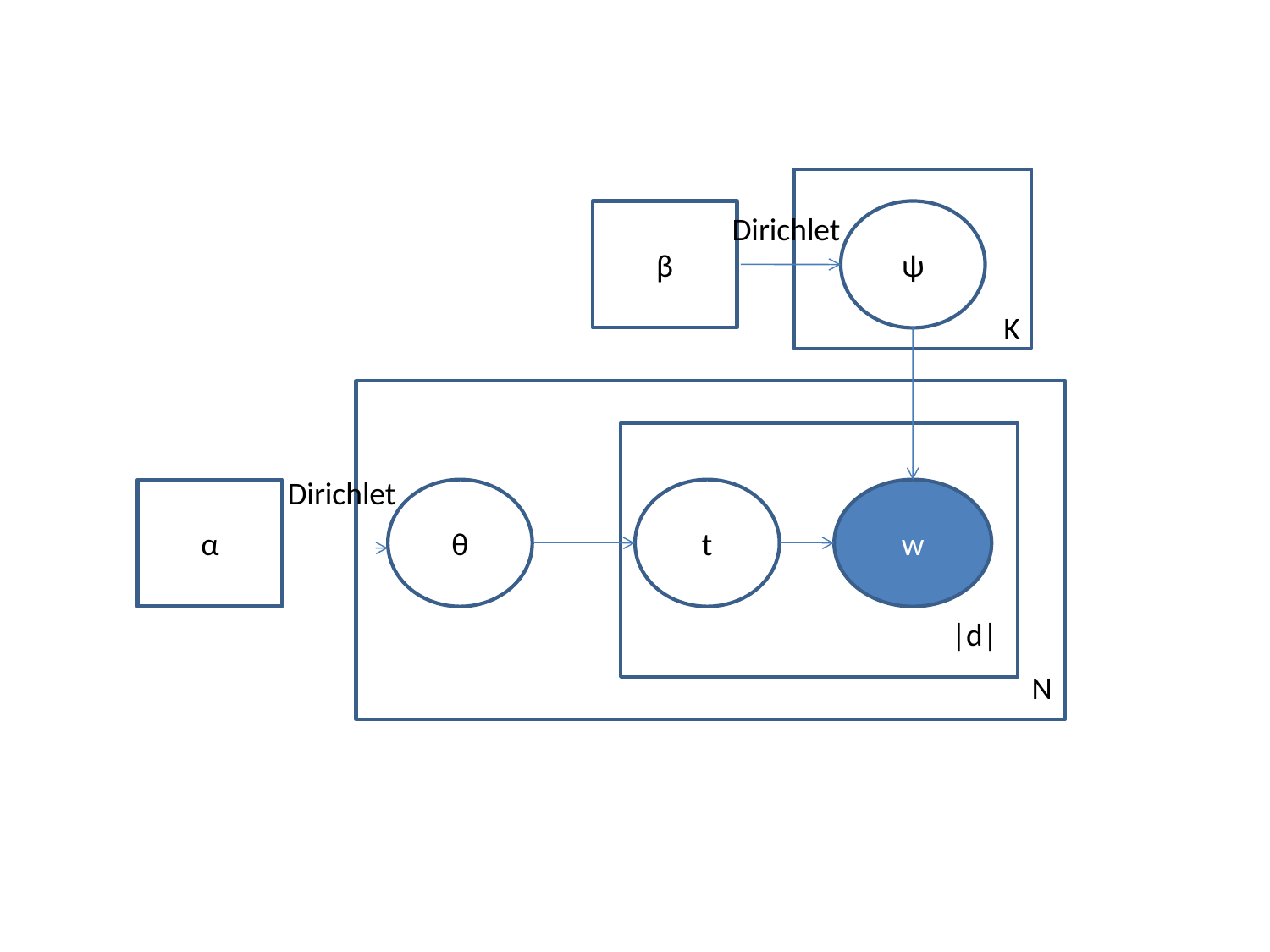

β
ψ
Dirichlet
K

Dirichlet
α
θ
t
w
|d|
N